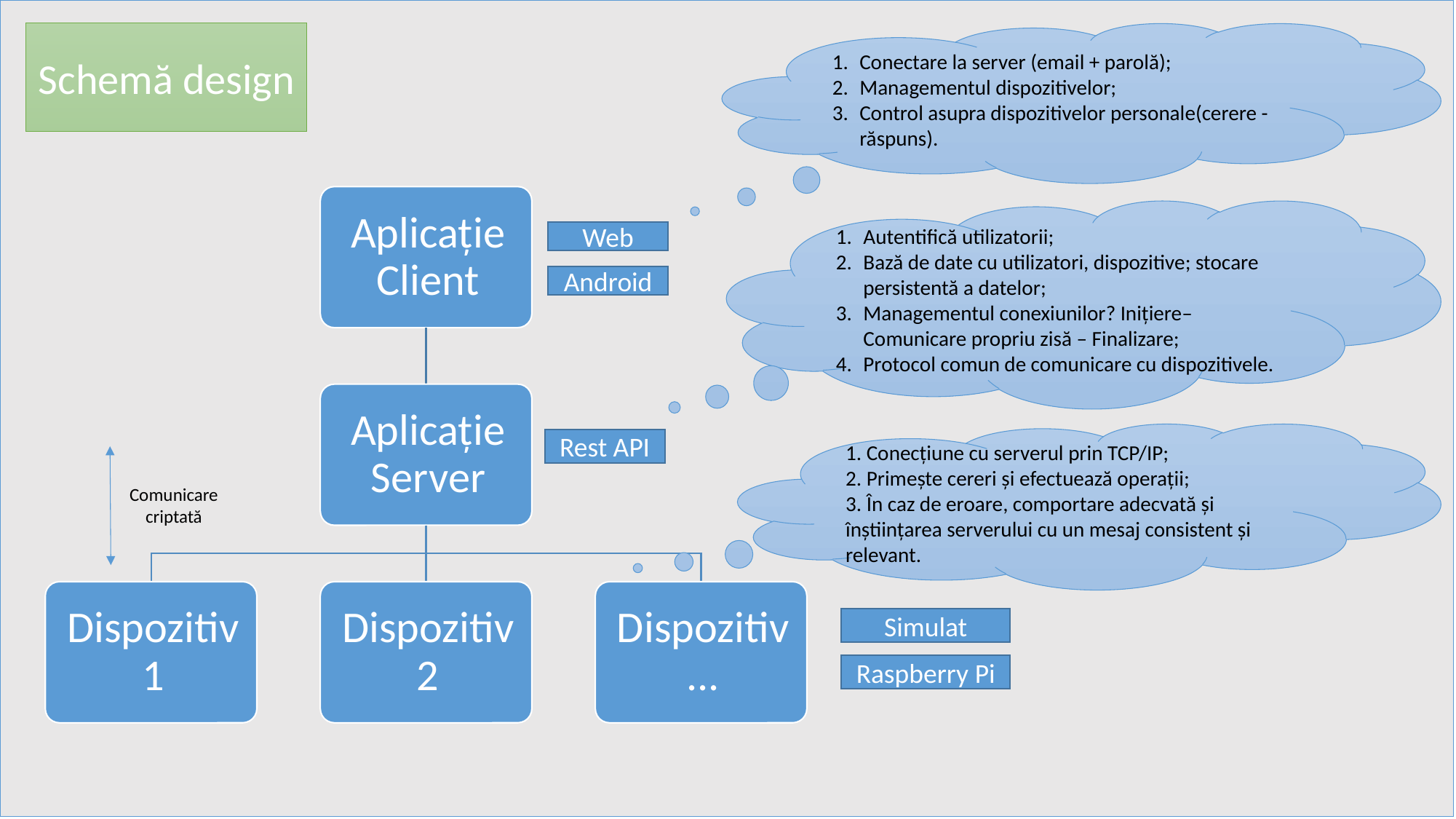

Schemă design
Conectare la server (email + parolă);
Managementul dispozitivelor;
Control asupra dispozitivelor personale(cerere - răspuns).
Aplicație Client
Aplicație Server
Dispozitiv 1
Dispozitiv 2
Dispozitiv ...

Autentifică utilizatorii;
Bază de date cu utilizatori, dispozitive; stocare persistentă a datelor;
Managementul conexiunilor? Inițiere– Comunicare propriu zisă – Finalizare;
Protocol comun de comunicare cu dispozitivele.

Web
Android
1. Conecțiune cu serverul prin TCP/IP;
2. Primește cereri și efectuează operații;
3. În caz de eroare, comportare adecvată și înștiințarea serverului cu un mesaj consistent și relevant.
Rest API
Comunicare criptată
Simulat
Raspberry Pi